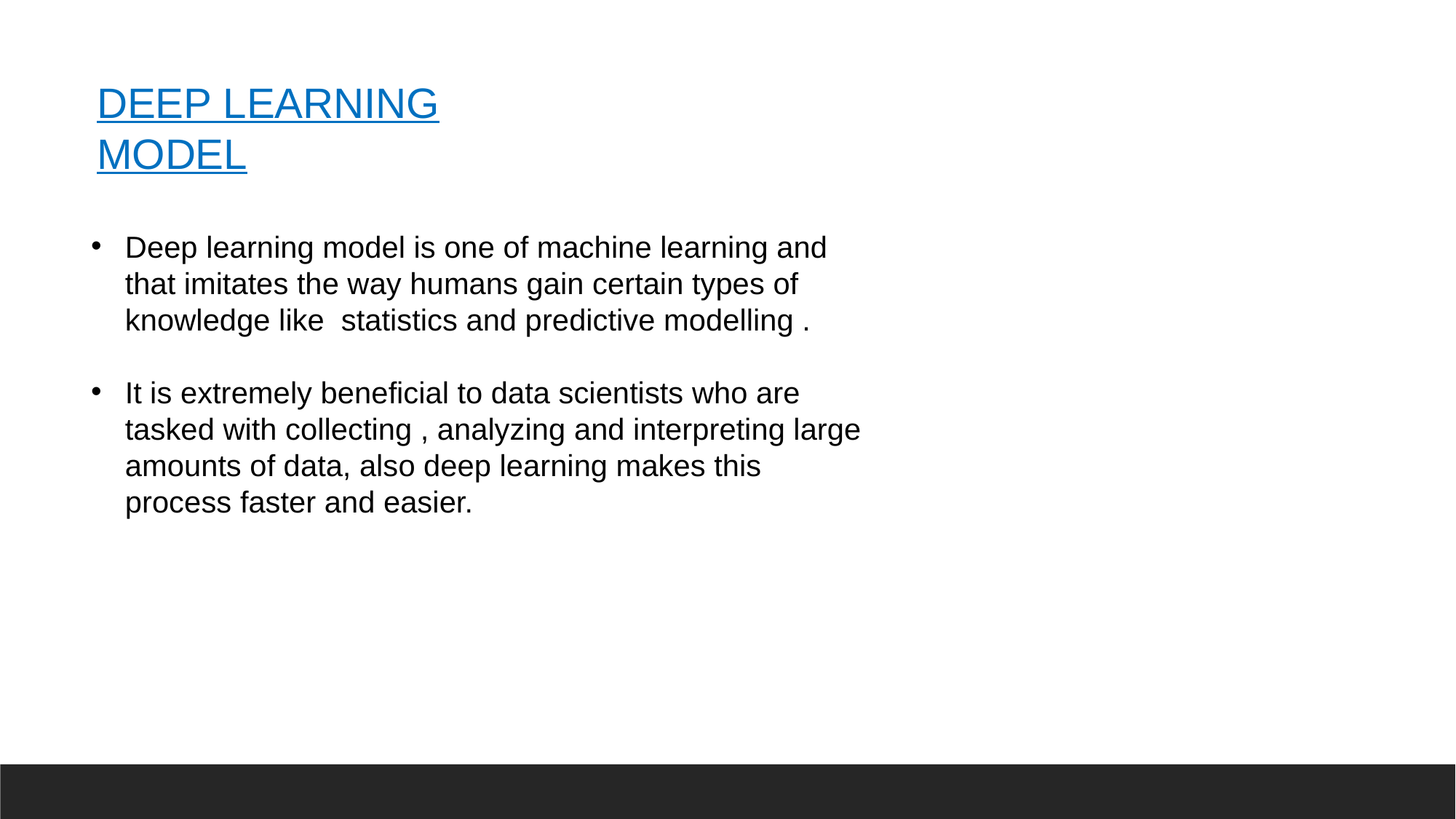

DEEP LEARNING MODEL
Deep learning model is one of machine learning and  that imitates the way humans gain certain types of knowledge like  statistics and predictive modelling .

It is extremely beneficial to data scientists who are tasked with collecting , analyzing and interpreting large amounts of data, also deep learning makes this process faster and easier.